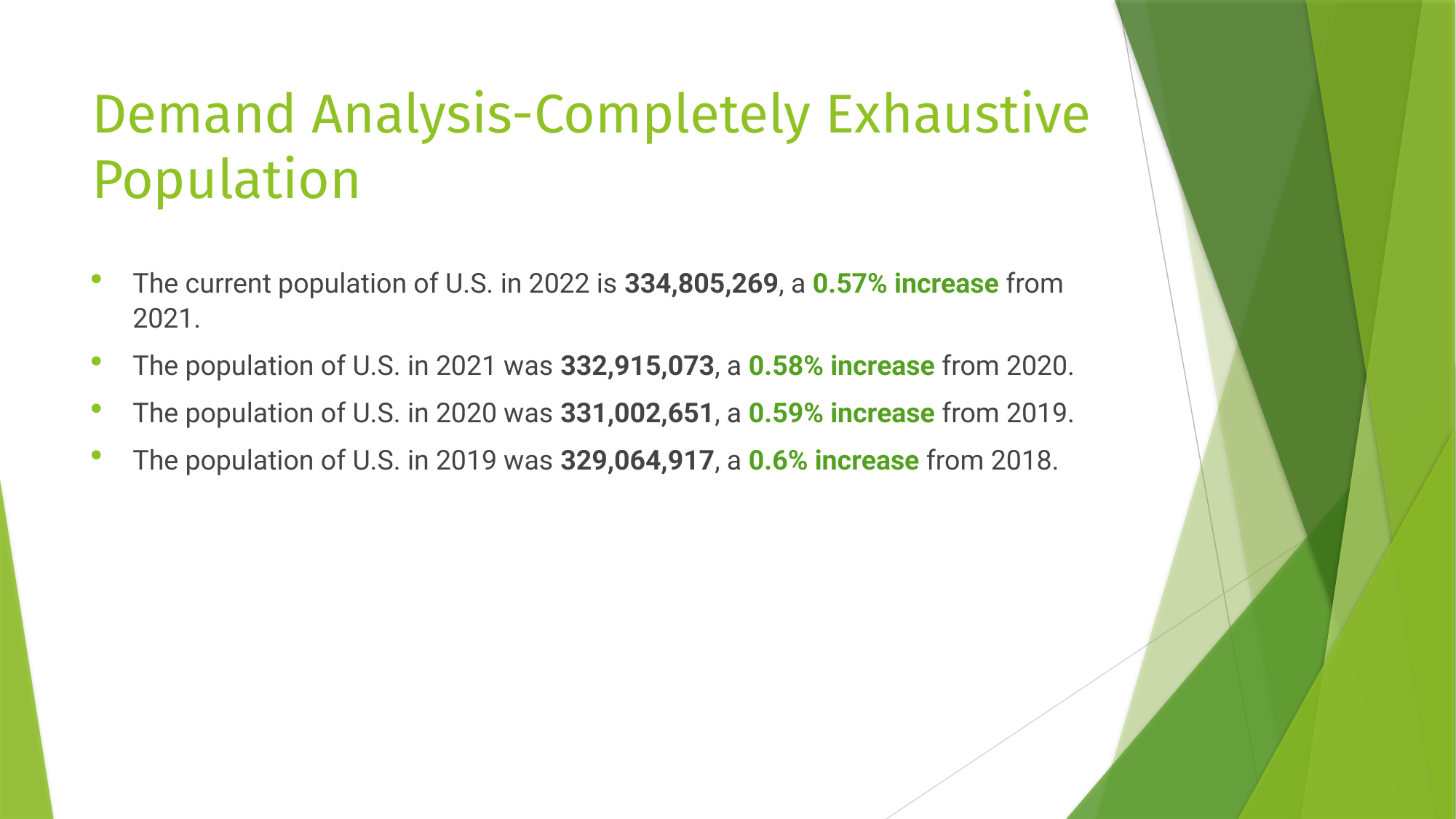

# Demand Analysis-Completely Exhaustive Population
The current population of U.S. in 2022 is 334,805,269, a 0.57% increase from 2021.
The population of U.S. in 2021 was 332,915,073, a 0.58% increase from 2020.
The population of U.S. in 2020 was 331,002,651, a 0.59% increase from 2019.
The population of U.S. in 2019 was 329,064,917, a 0.6% increase from 2018.